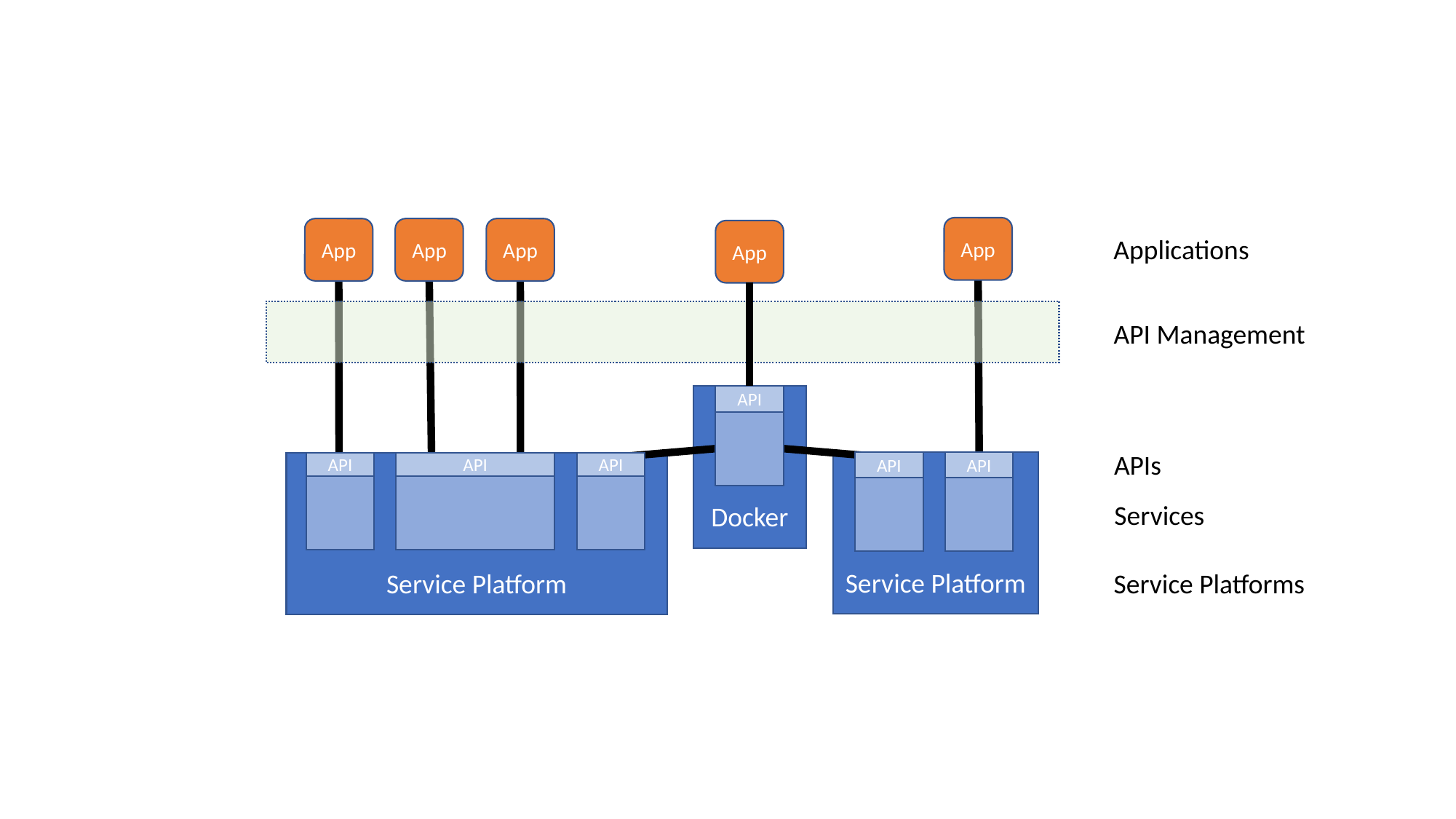

App
App
App
App
App
Applications

API Management
API

Docker

APIs
API
API

Service Platform
API

Service Platform
API
API

Services
Service Platforms